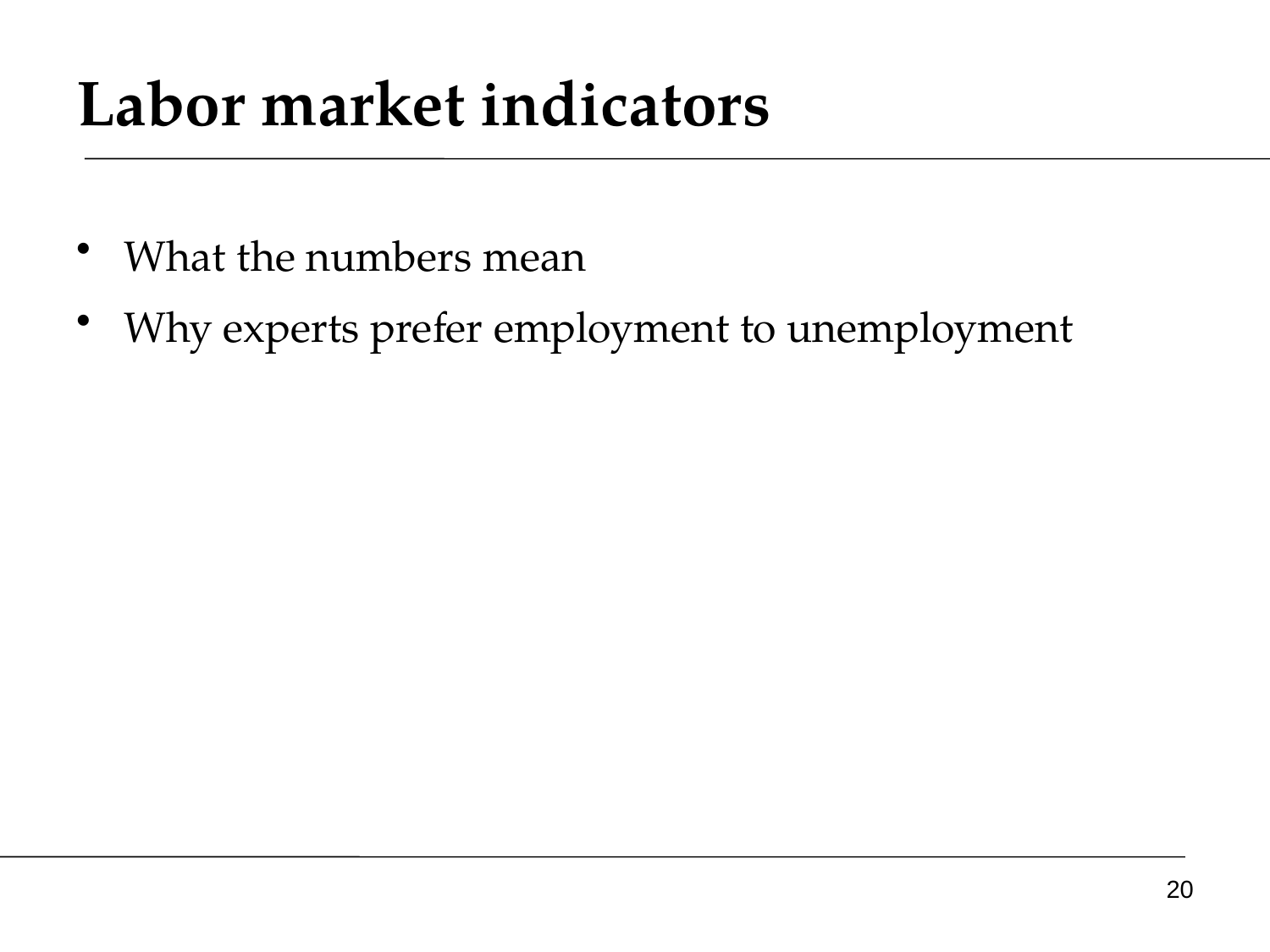

# Labor market indicators
What the numbers mean
Why experts prefer employment to unemployment
20